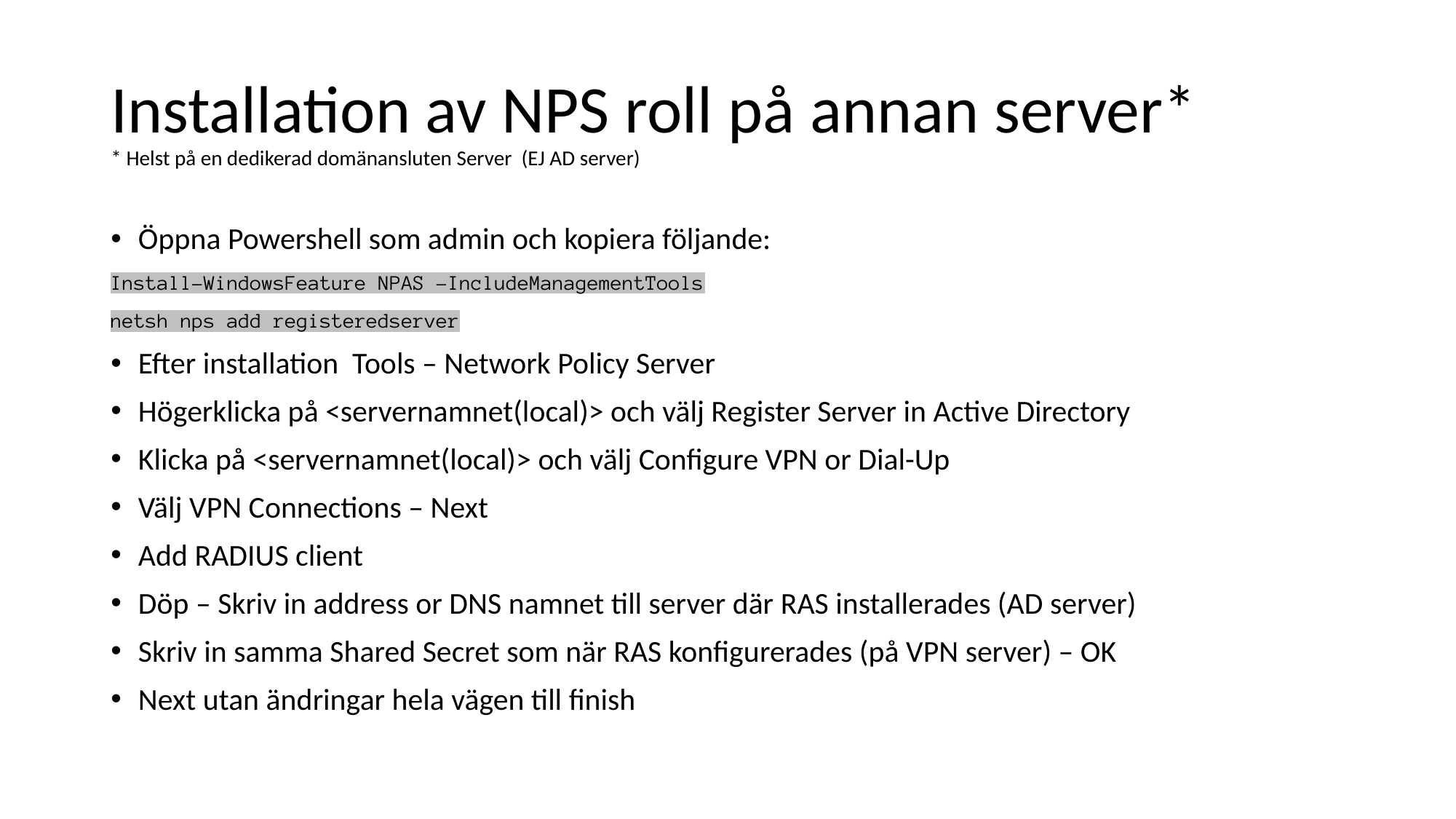

# Installation av NPS roll på annan server* * Helst på en dedikerad domänansluten Server  (EJ AD server)
Öppna Powershell som admin och kopiera följande:
Install-WindowsFeature NPAS –IncludeManagementTools
netsh nps add registeredserver
Efter installation  Tools – Network Policy Server
Högerklicka på <servernamnet(local)> och välj Register Server in Active Directory
Klicka på <servernamnet(local)> och välj Configure VPN or Dial-Up
Välj VPN Connections – Next
Add RADIUS client
Döp – Skriv in address or DNS namnet till server där RAS installerades (AD server)
Skriv in samma Shared Secret som när RAS konfigurerades (på VPN server) – OK
Next utan ändringar hela vägen till finish